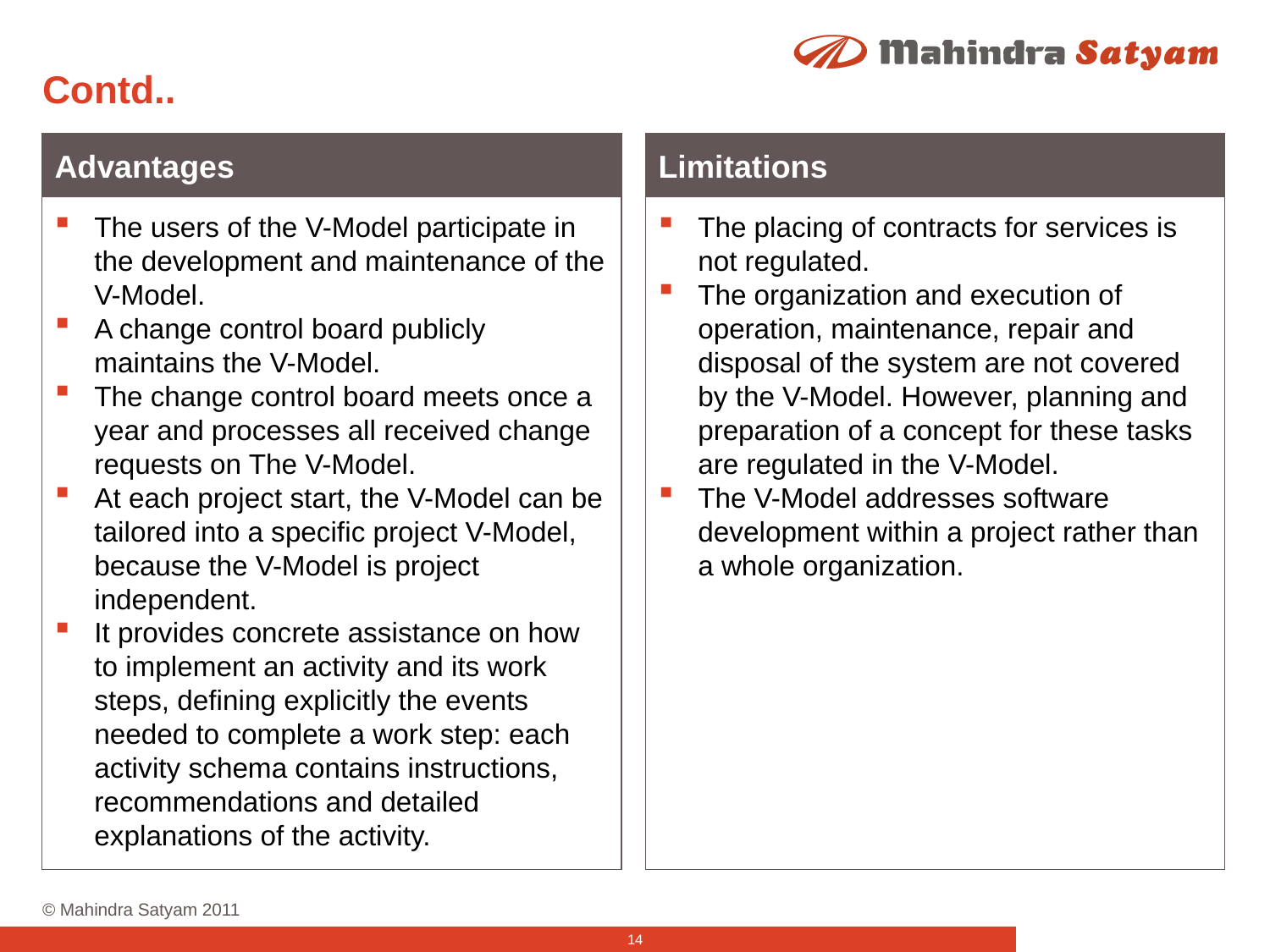

# Contd..
Advantages
Limitations
The users of the V-Model participate in the development and maintenance of the V-Model.
A change control board publicly maintains the V-Model.
The change control board meets once a year and processes all received change requests on The V-Model.
At each project start, the V-Model can be tailored into a specific project V-Model, because the V-Model is project independent.
It provides concrete assistance on how to implement an activity and its work steps, defining explicitly the events needed to complete a work step: each activity schema contains instructions, recommendations and detailed explanations of the activity.
The placing of contracts for services is not regulated.
The organization and execution of operation, maintenance, repair and disposal of the system are not covered by the V-Model. However, planning and preparation of a concept for these tasks are regulated in the V-Model.
The V-Model addresses software development within a project rather than a whole organization.